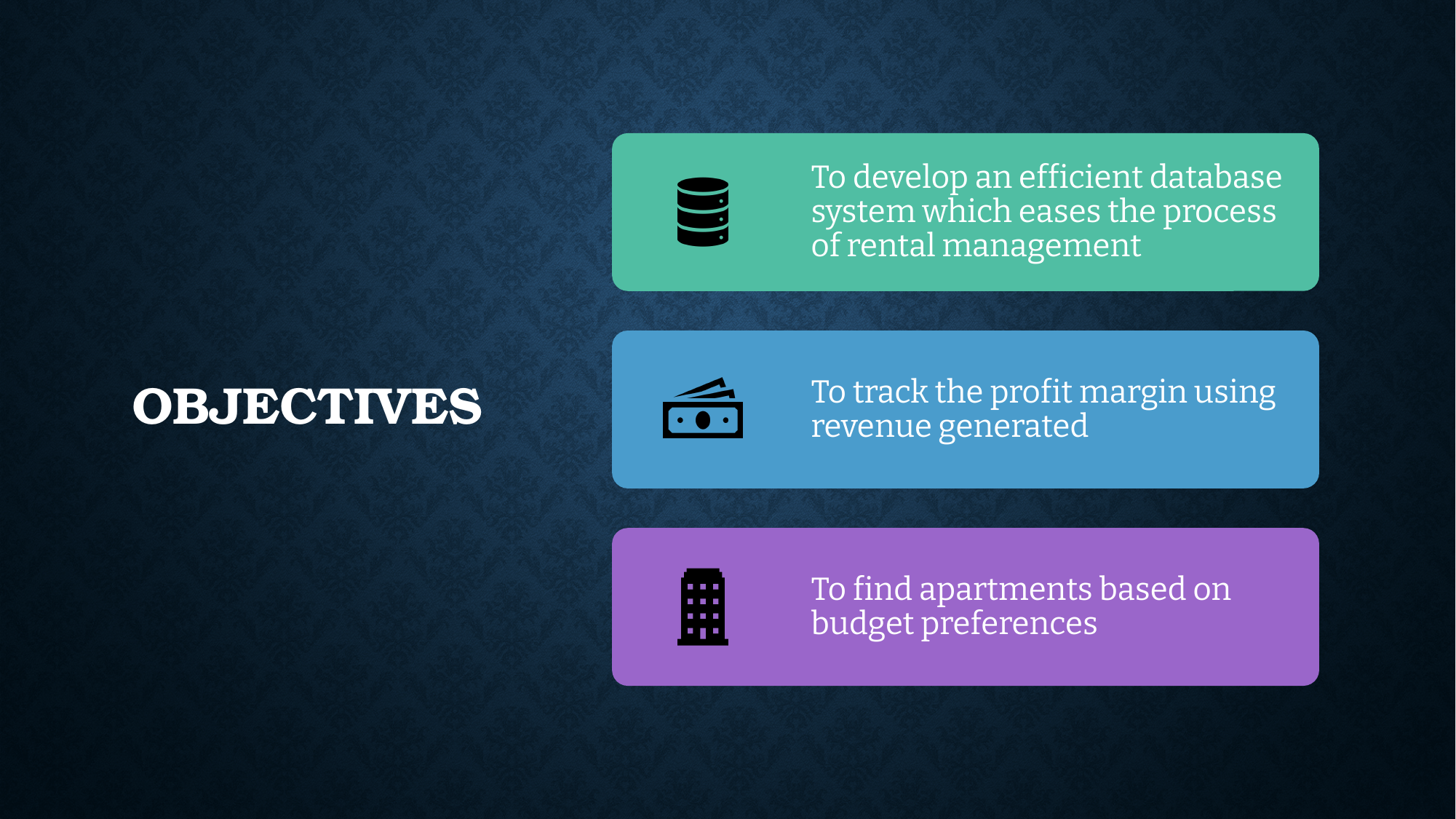

# Objectives
To develop an efficient database system which eases the process of rental management
To track the profit margin using revenue generated
To find apartments based on budget preferences